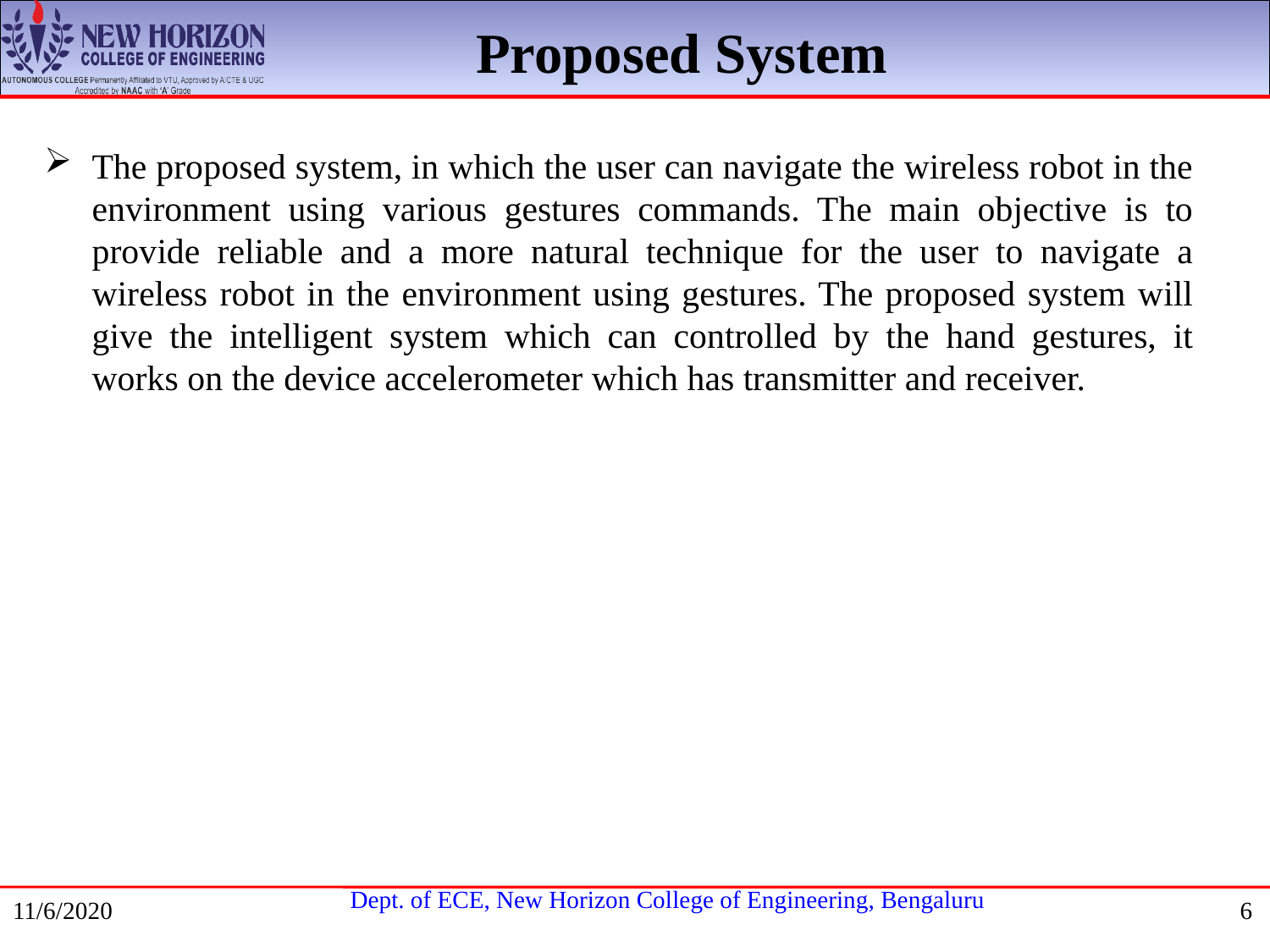

Proposed System
The proposed system, in which the user can navigate the wireless robot in the environment using various gestures commands. The main objective is to provide reliable and a more natural technique for the user to navigate a wireless robot in the environment using gestures. The proposed system will give the intelligent system which can controlled by the hand gestures, it works on the device accelerometer which has transmitter and receiver.

11/6/2020
6